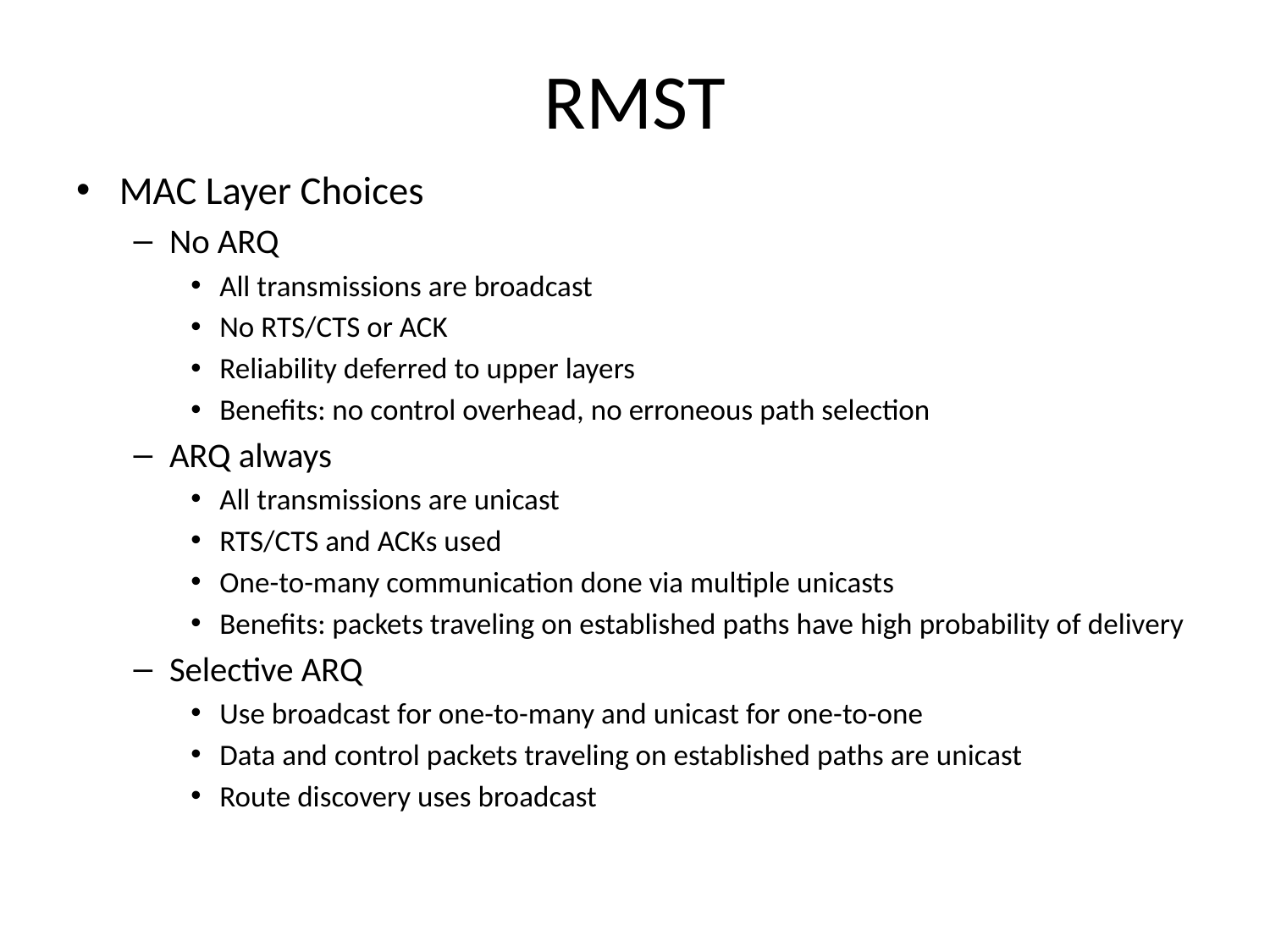

# RMST
MAC Layer Choices
No ARQ
All transmissions are broadcast
No RTS/CTS or ACK
Reliability deferred to upper layers
Benefits: no control overhead, no erroneous path selection
ARQ always
All transmissions are unicast
RTS/CTS and ACKs used
One-to-many communication done via multiple unicasts
Benefits: packets traveling on established paths have high probability of delivery
Selective ARQ
Use broadcast for one-to-many and unicast for one-to-one
Data and control packets traveling on established paths are unicast
Route discovery uses broadcast